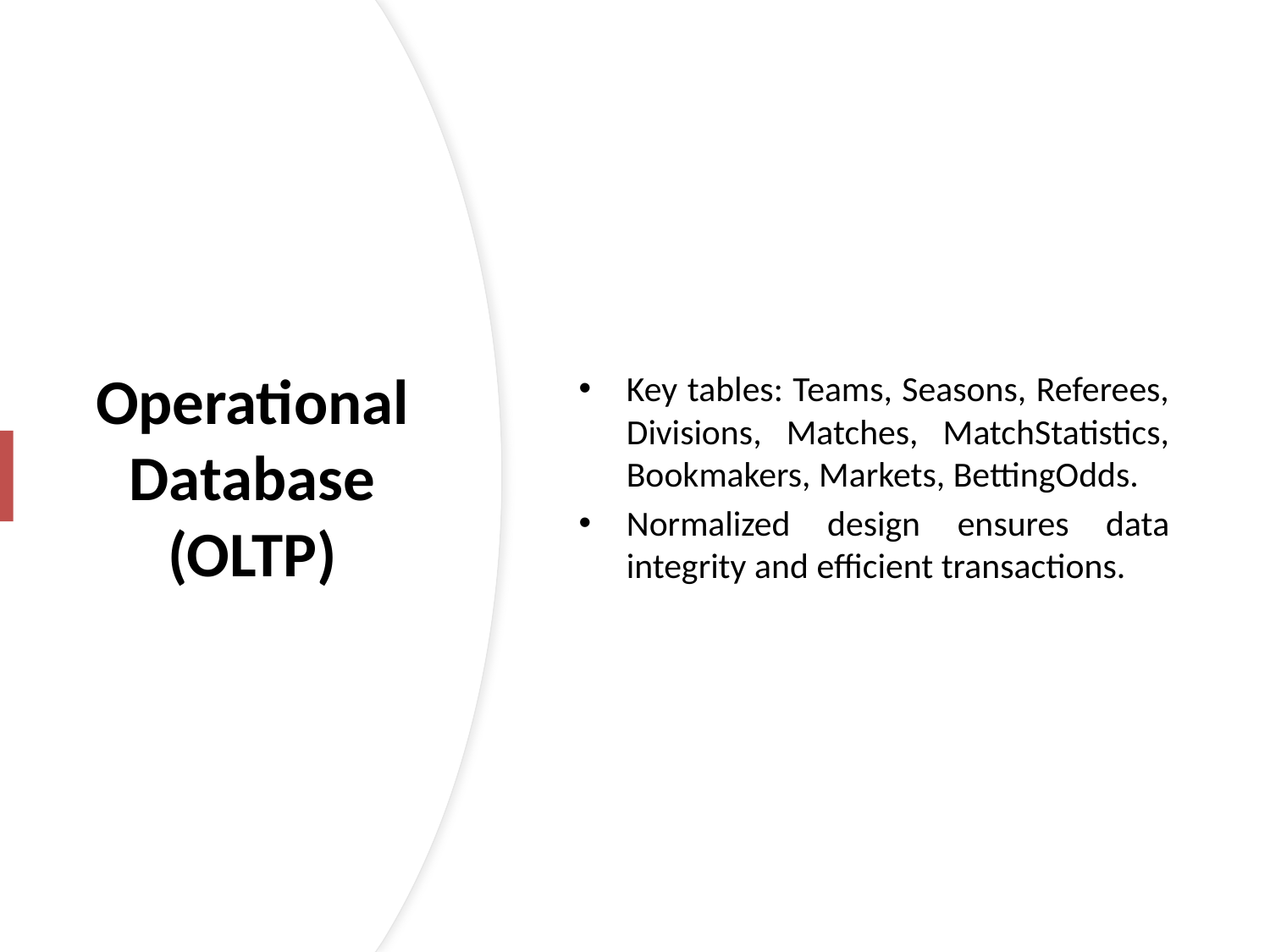

Key tables: Teams, Seasons, Referees, Divisions, Matches, MatchStatistics, Bookmakers, Markets, BettingOdds.
Normalized design ensures data integrity and efficient transactions.
# Operational Database (OLTP)